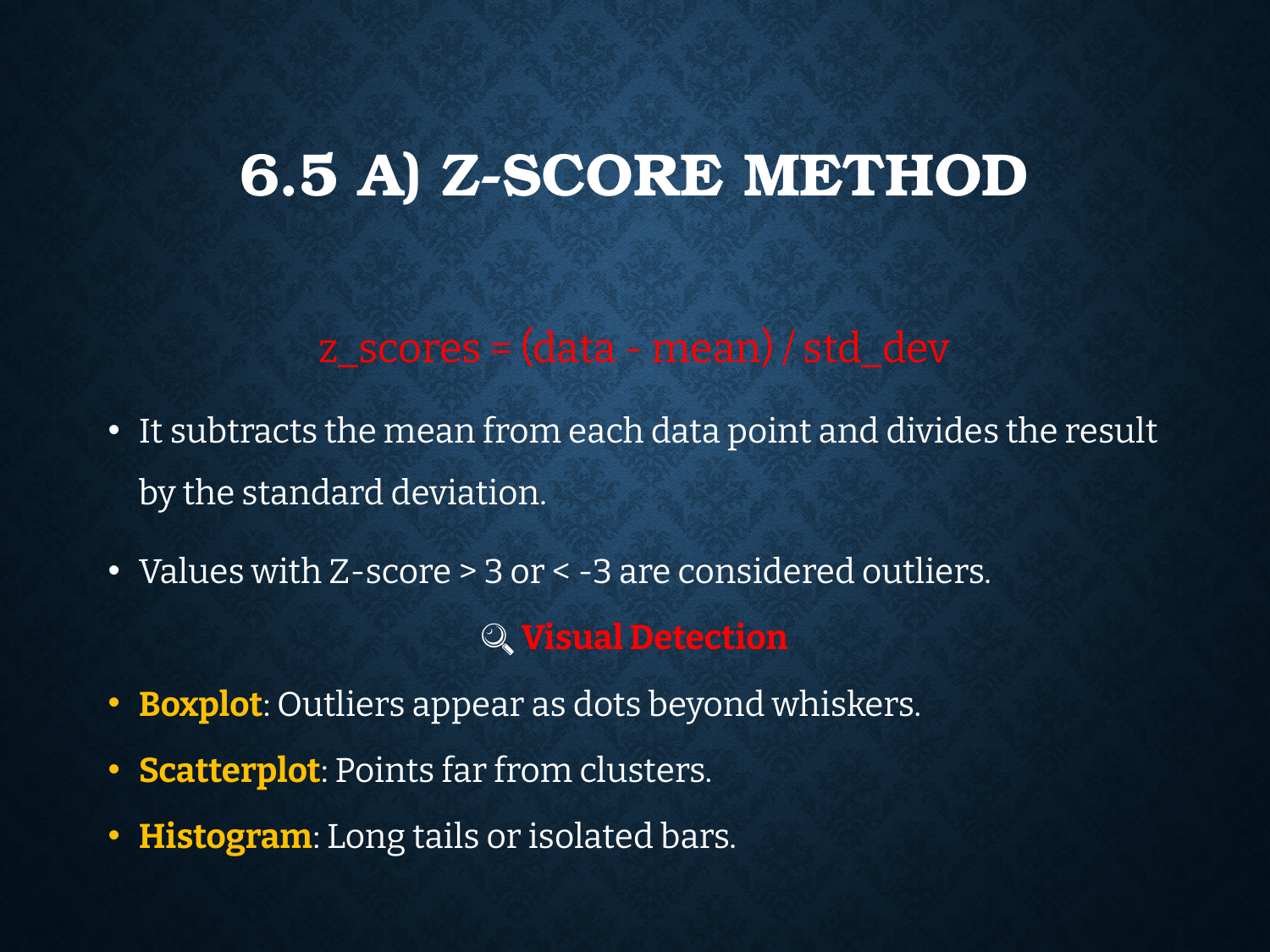

# 6.5 a) Z-Score Method
z_scores = (data - mean) / std_dev
It subtracts the mean from each data point and divides the result by the standard deviation.
Values with Z-score > 3 or < -3 are considered outliers.
🔍 Visual Detection
Boxplot: Outliers appear as dots beyond whiskers.
Scatterplot: Points far from clusters.
Histogram: Long tails or isolated bars.